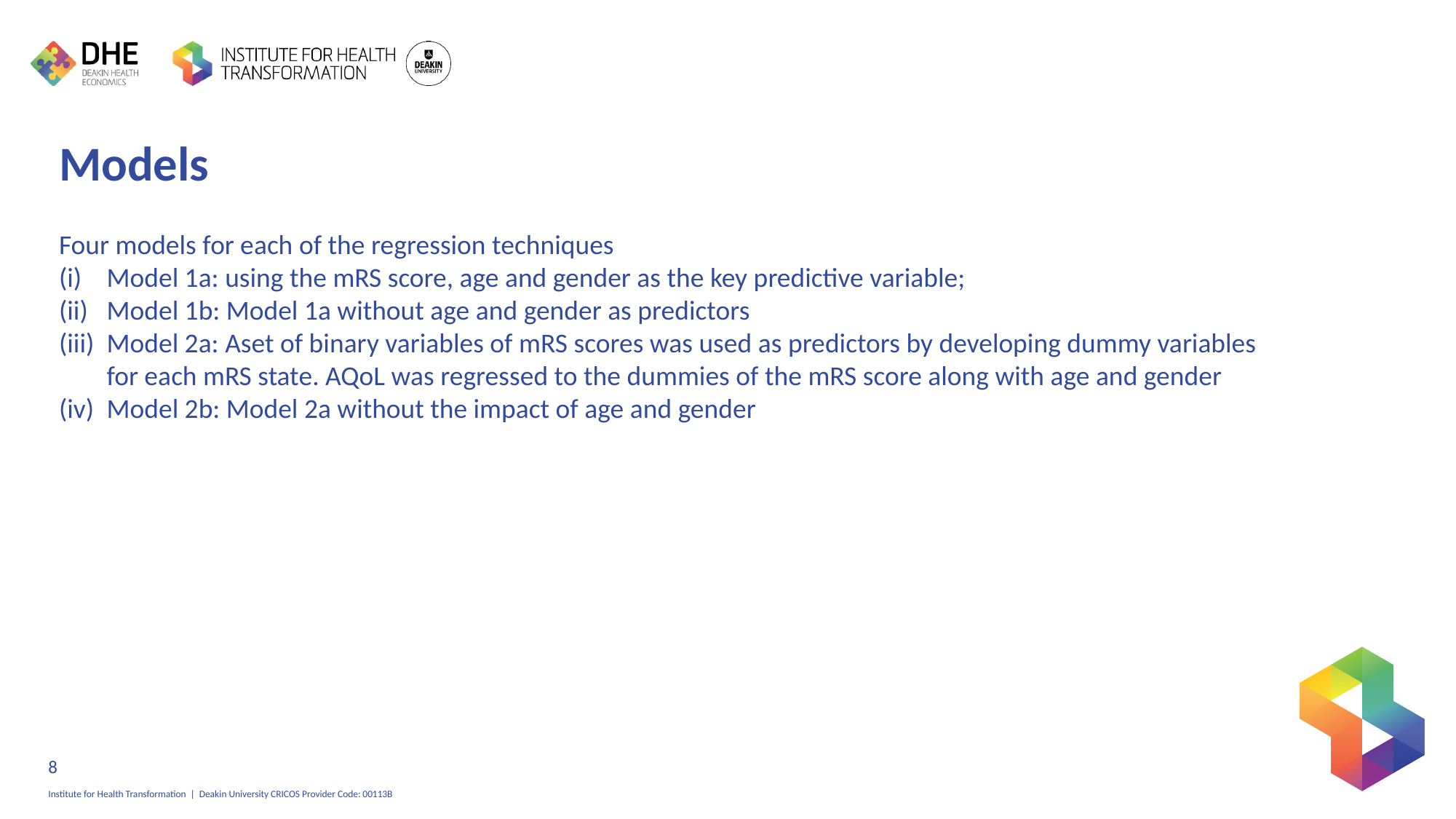

# Models
Four models for each of the regression techniques
Model 1a: using the mRS score, age and gender as the key predictive variable;
Model 1b: Model 1a without age and gender as predictors
Model 2a: Aset of binary variables of mRS scores was used as predictors by developing dummy variables for each mRS state. AQoL was regressed to the dummies of the mRS score along with age and gender
Model 2b: Model 2a without the impact of age and gender

8
Institute for Health Transformation  |  Deakin University CRICOS Provider Code: 00113B